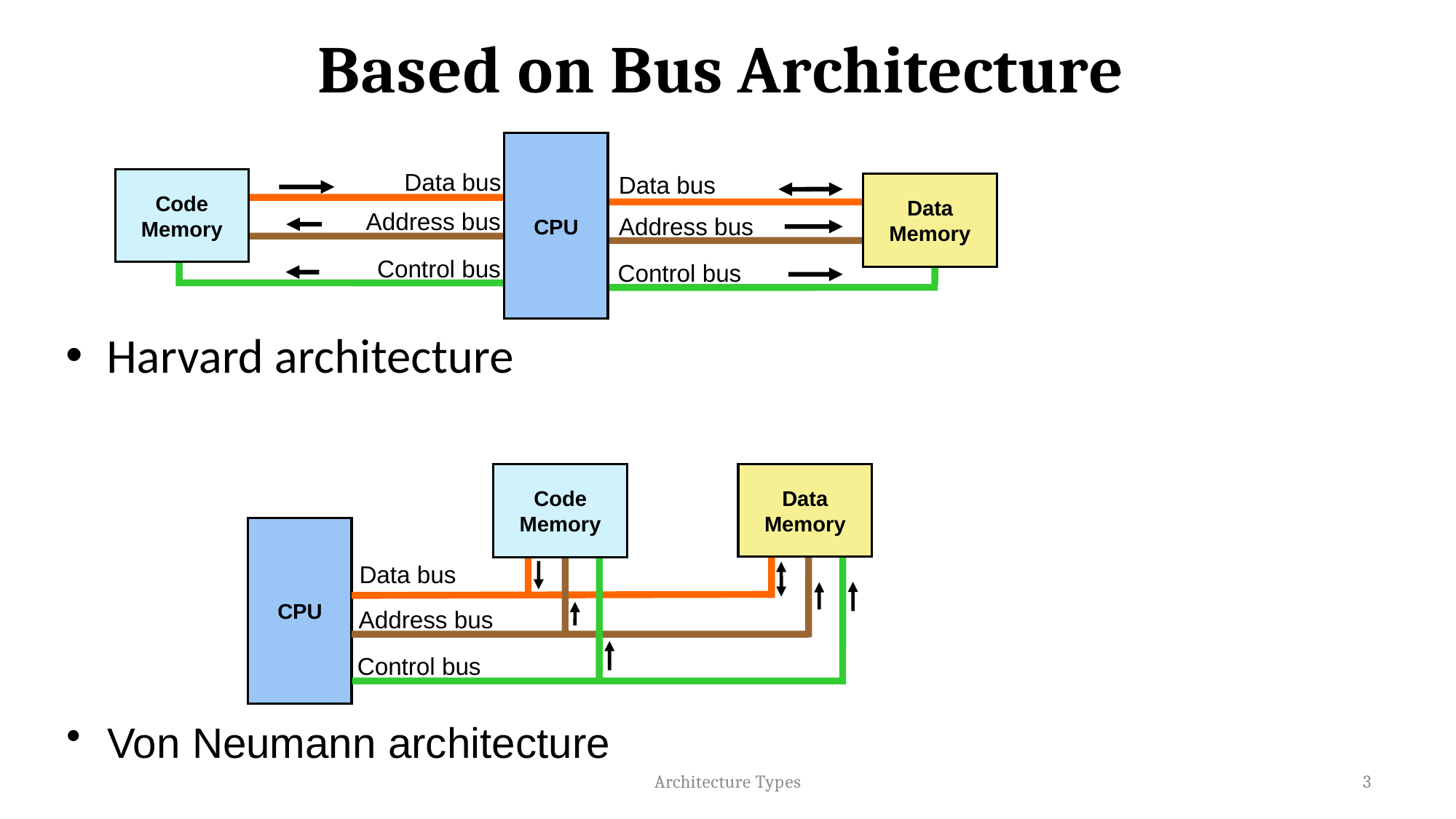

# Based on Bus Architecture
CPU
Data bus
Data bus
Code
Memory
Data
Memory

Address bus

Address bus

Control bus
Control bus

Harvard architecture
Data
Memory
Code
Memory
CPU
Data bus

Address bus

Control bus

Von Neumann architecture
Architecture Types
3